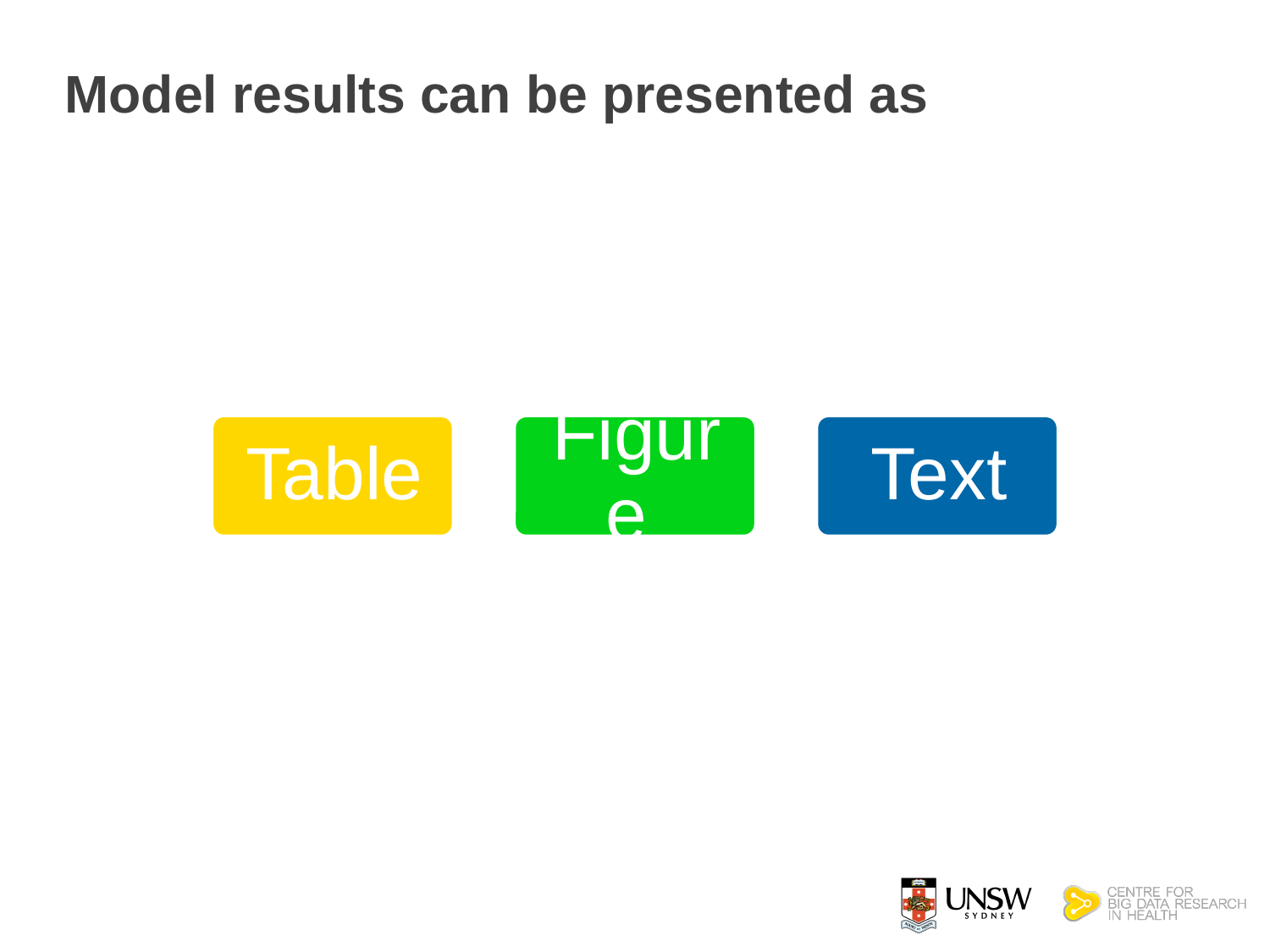

# Model results can be presented as

Table
Figure
Text